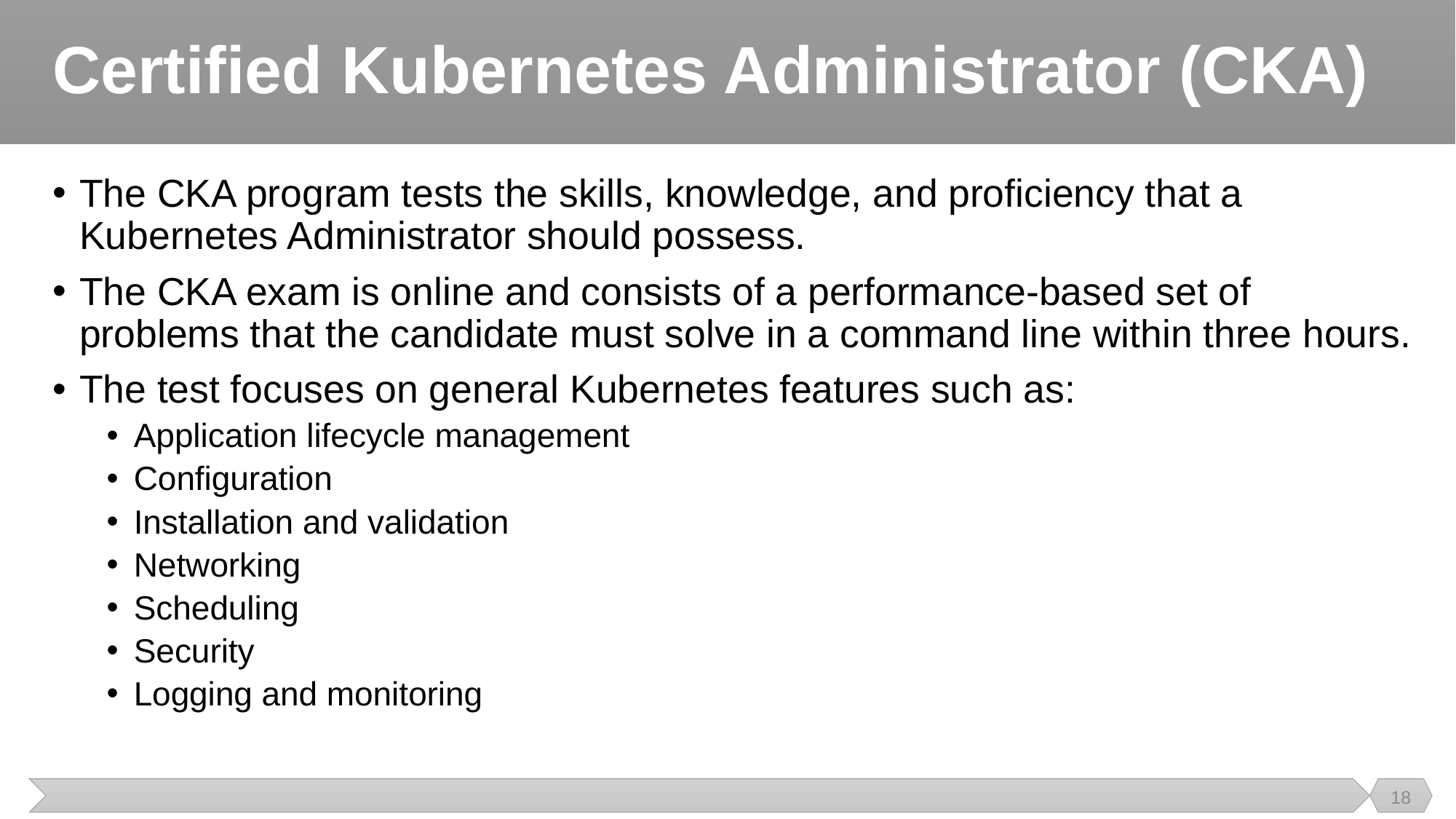

# Certified Kubernetes Administrator (CKA)
The CKA program tests the skills, knowledge, and proficiency that a Kubernetes Administrator should possess.
The CKA exam is online and consists of a performance-based set of problems that the candidate must solve in a command line within three hours.
The test focuses on general Kubernetes features such as:
Application lifecycle management
Configuration
Installation and validation
Networking
Scheduling
Security
Logging and monitoring
18